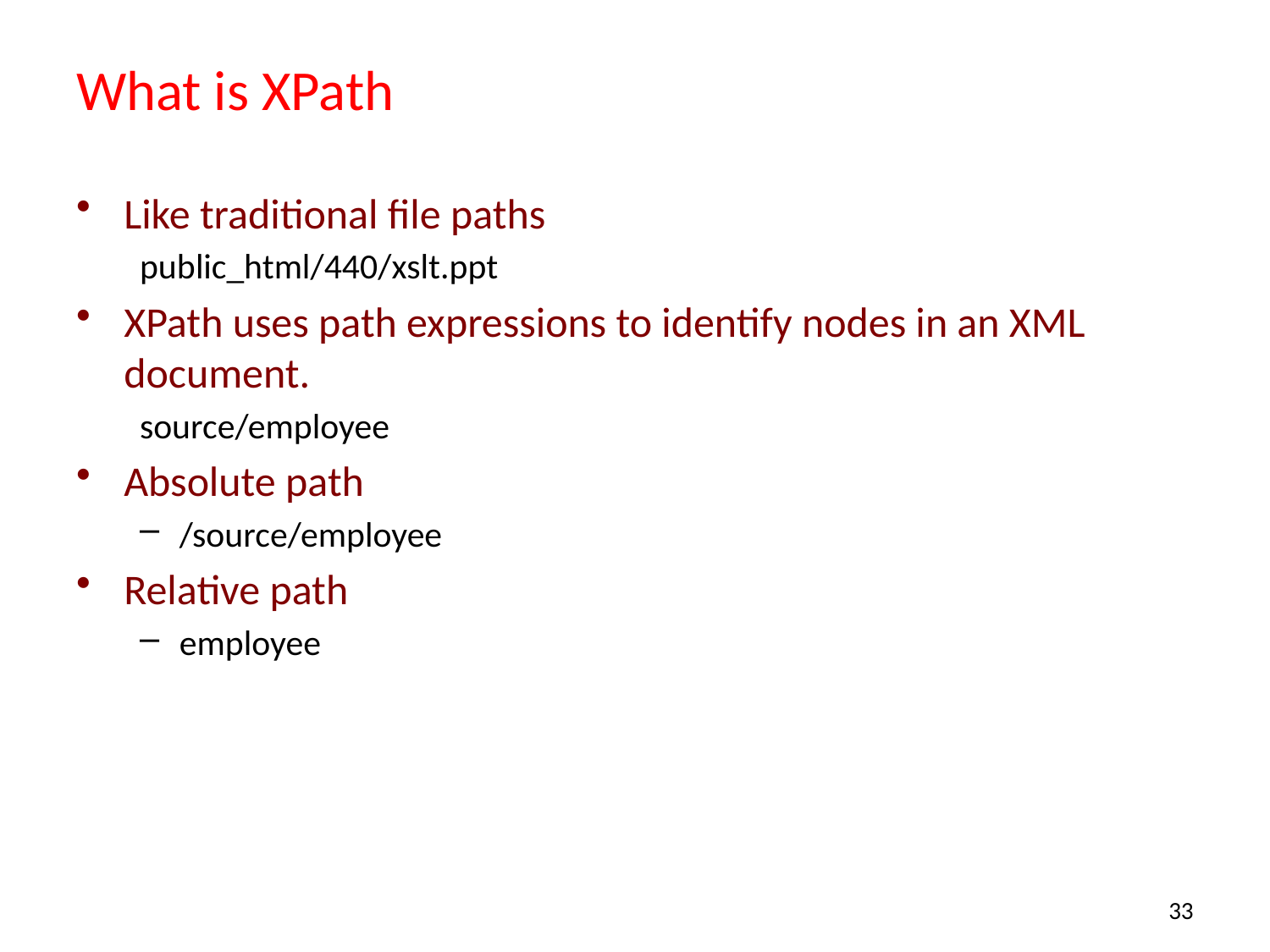

# What is XPath
Like traditional file paths
public_html/440/xslt.ppt
XPath uses path expressions to identify nodes in an XML document.
source/employee
Absolute path
/source/employee
Relative path
employee

33